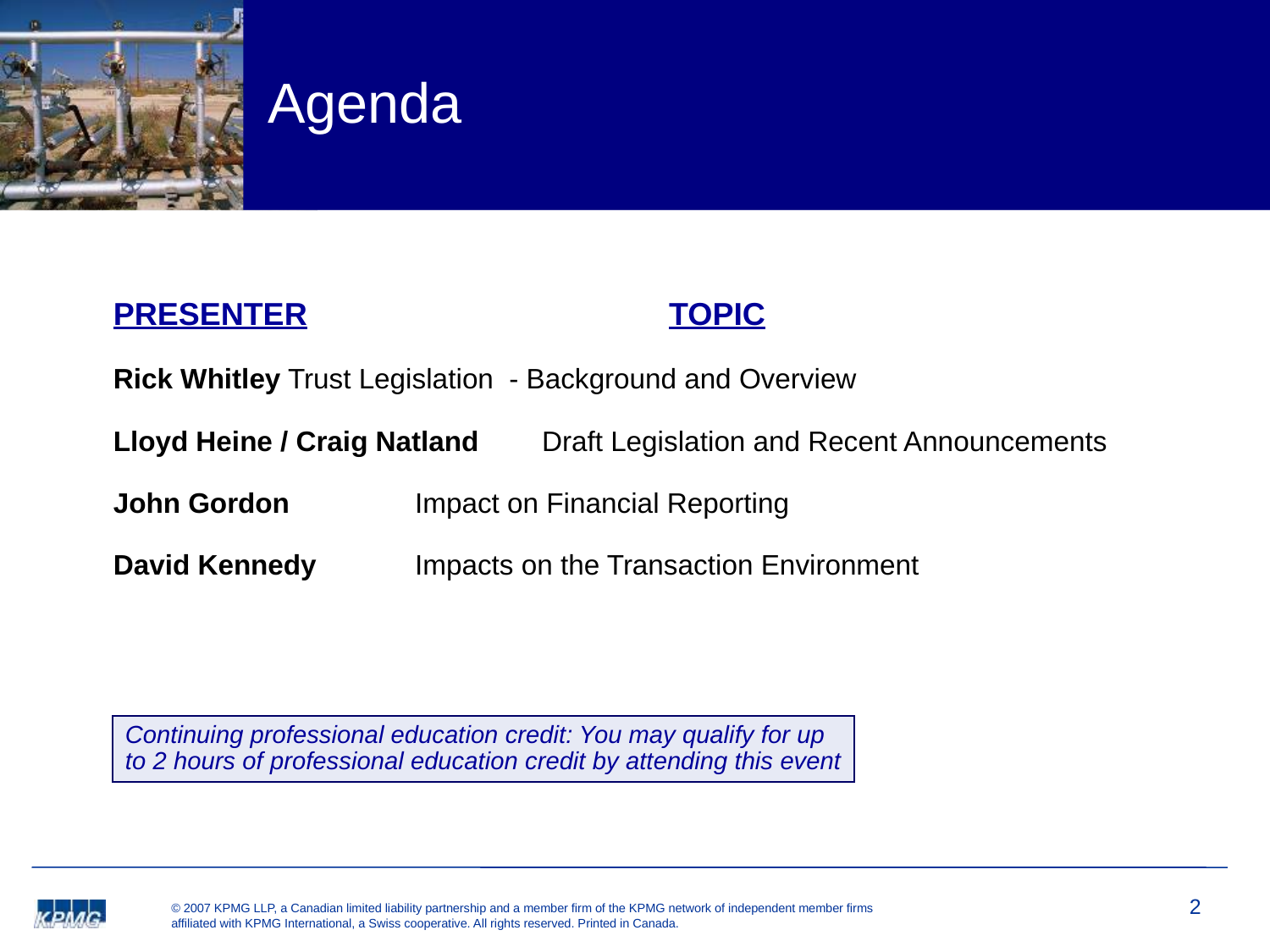

# Agenda

PRESENTER			TOPIC
Rick Whitley	Trust Legislation  - Background and Overview
Lloyd Heine / Craig Natland	Draft Legislation and Recent Announcements
John Gordon 	Impact on Financial Reporting
David Kennedy	Impacts on the Transaction Environment

Continuing professional education credit: You may qualify for up
to 2 hours of professional education credit by attending this event